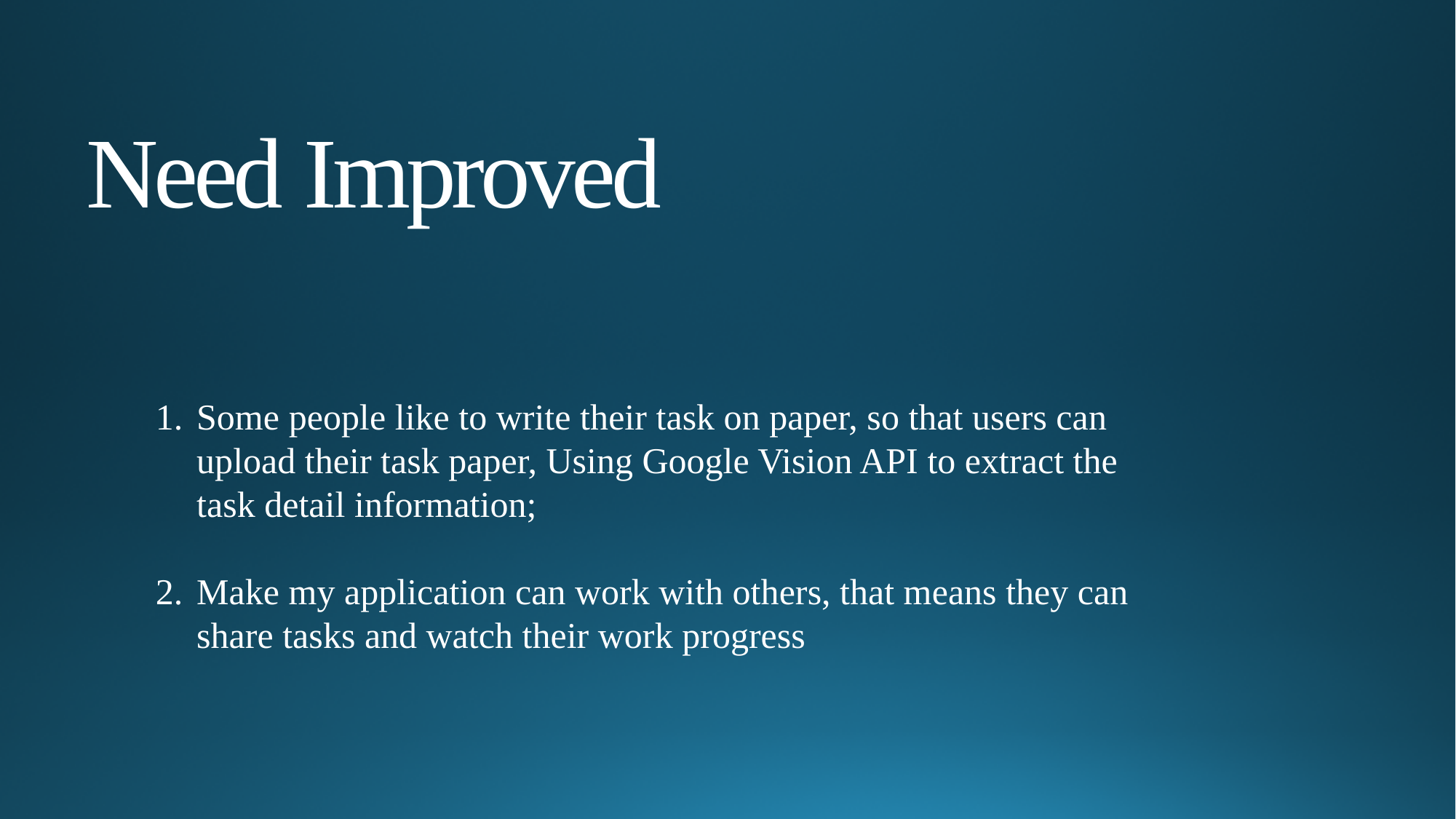

# Need Improved

Some people like to write their task on paper, so that users can upload their task paper, Using Google Vision API to extract the task detail information;

Make my application can work with others, that means they can share tasks and watch their work progress